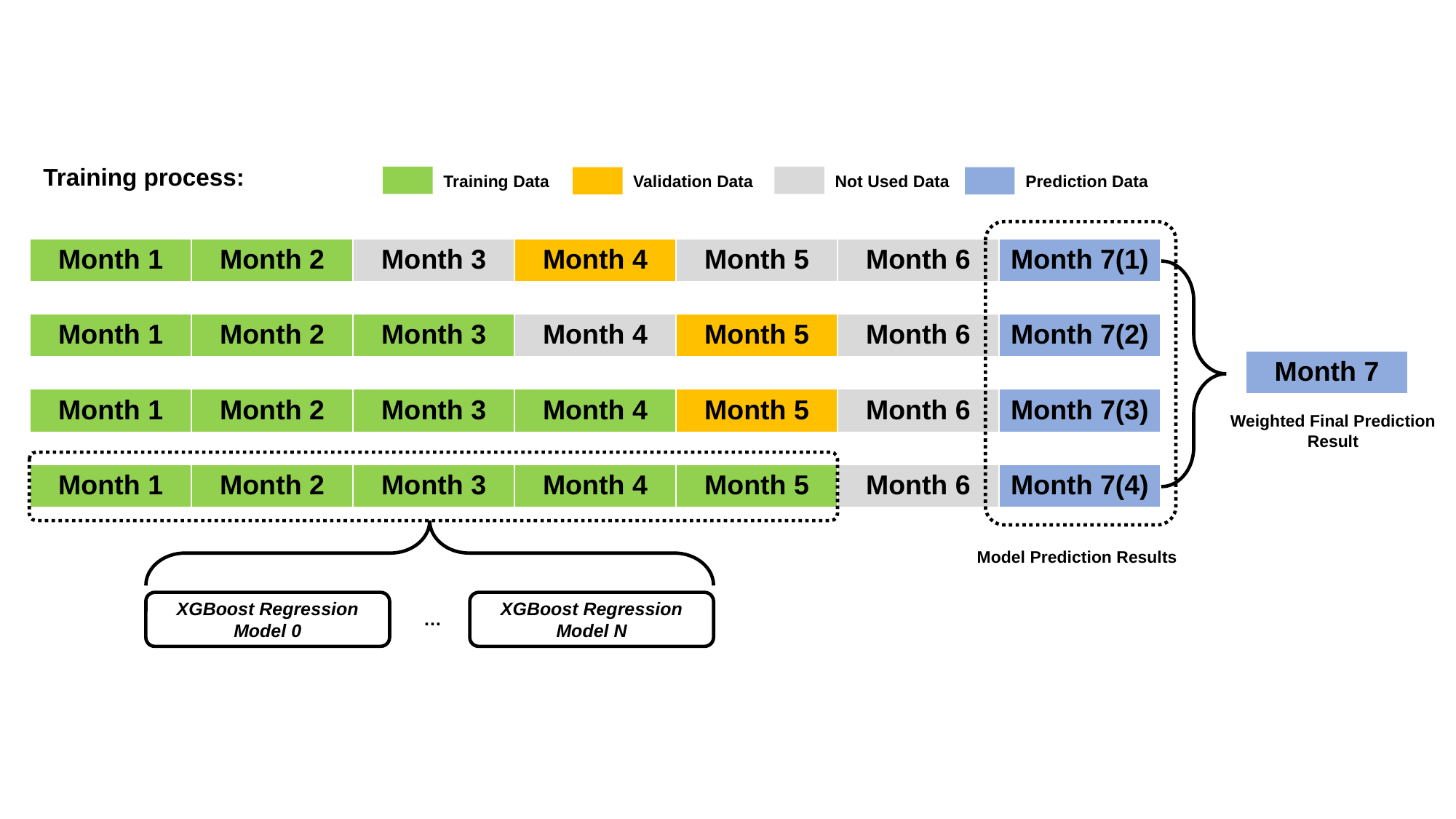

Training process:
Training Data
Validation Data
Not Used Data
Prediction Data

| Month 1 | Month 2 | Month 3 | Month 4 | Month 5 | Month 6 | Month 7(1) |
| --- | --- | --- | --- | --- | --- | --- |

| Month 1 | Month 2 | Month 3 | Month 4 | Month 5 | Month 6 | Month 7(2) |
| --- | --- | --- | --- | --- | --- | --- |
| Month 7 |
| --- |
| Month 1 | Month 2 | Month 3 | Month 4 | Month 5 | Month 6 | Month 7(3) |
| --- | --- | --- | --- | --- | --- | --- |
Weighted Final Prediction
Result

| Month 1 | Month 2 | Month 3 | Month 4 | Month 5 | Month 6 | Month 7(4) |
| --- | --- | --- | --- | --- | --- | --- |
Model Prediction Results
XGBoost Regression Model 0
XGBoost Regression Model N
…